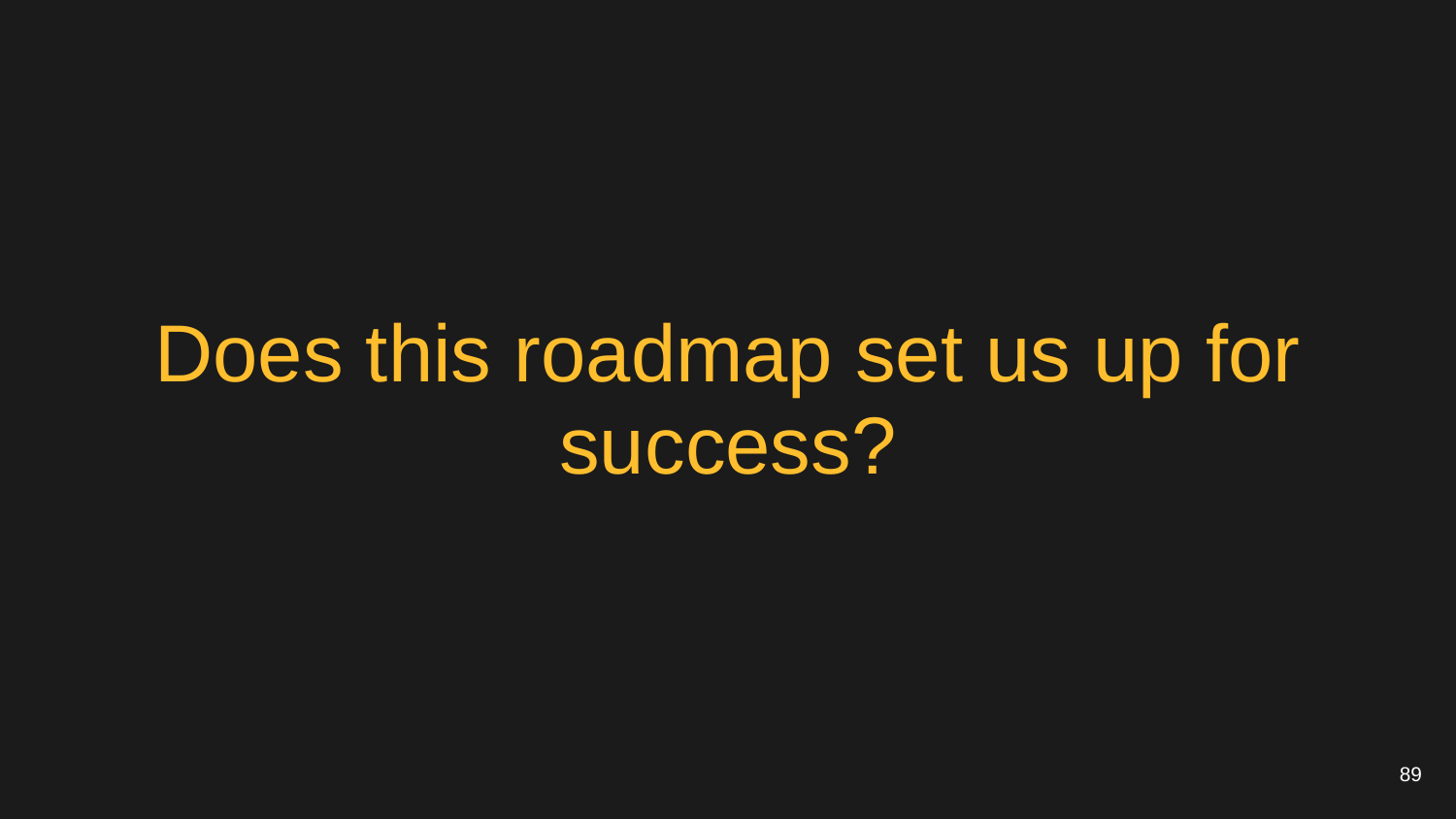

# Does this roadmap set us up for success?
89